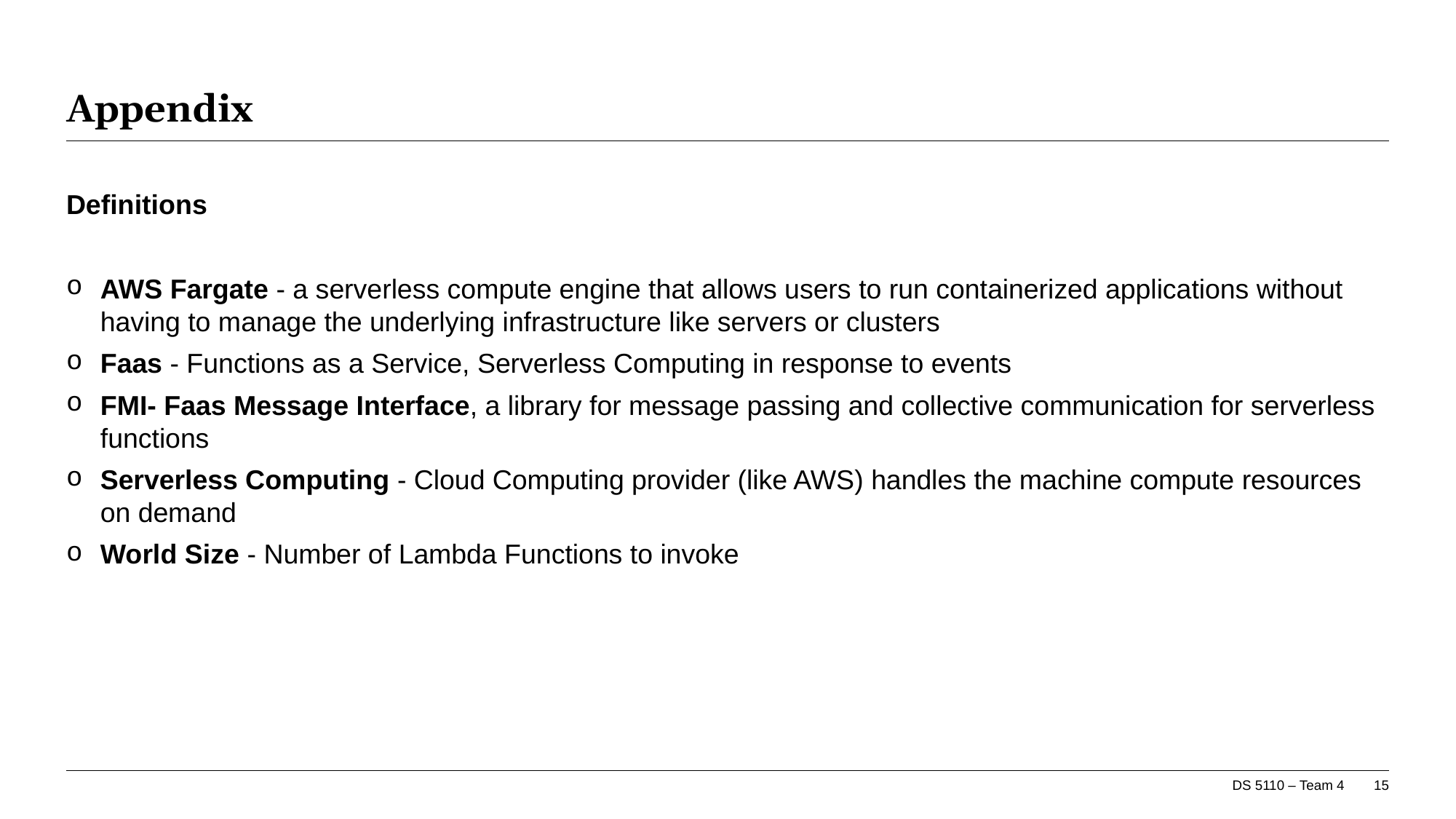

# Appendix
Definitions

AWS Fargate - a serverless compute engine that allows users to run containerized applications without having to manage the underlying infrastructure like servers or clusters
Faas - Functions as a Service, Serverless Computing in response to events
FMI- Faas Message Interface, a library for message passing and collective communication for serverless functions
Serverless Computing - Cloud Computing provider (like AWS) handles the machine compute resources on demand
World Size - Number of Lambda Functions to invoke